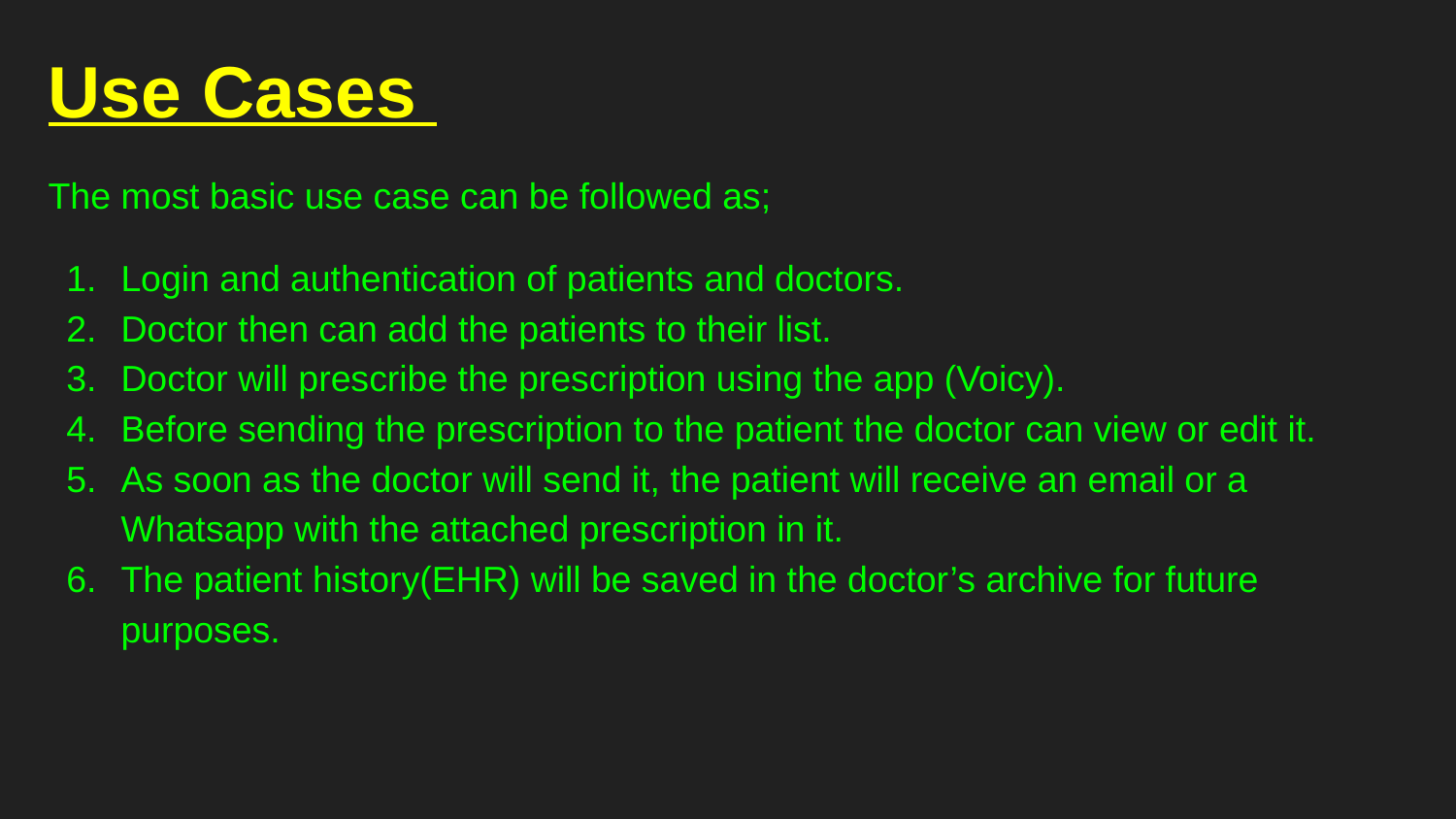

# Use Cases
The most basic use case can be followed as;
Login and authentication of patients and doctors.
Doctor then can add the patients to their list.
Doctor will prescribe the prescription using the app (Voicy).
Before sending the prescription to the patient the doctor can view or edit it.
As soon as the doctor will send it, the patient will receive an email or a Whatsapp with the attached prescription in it.
The patient history(EHR) will be saved in the doctor’s archive for future purposes.